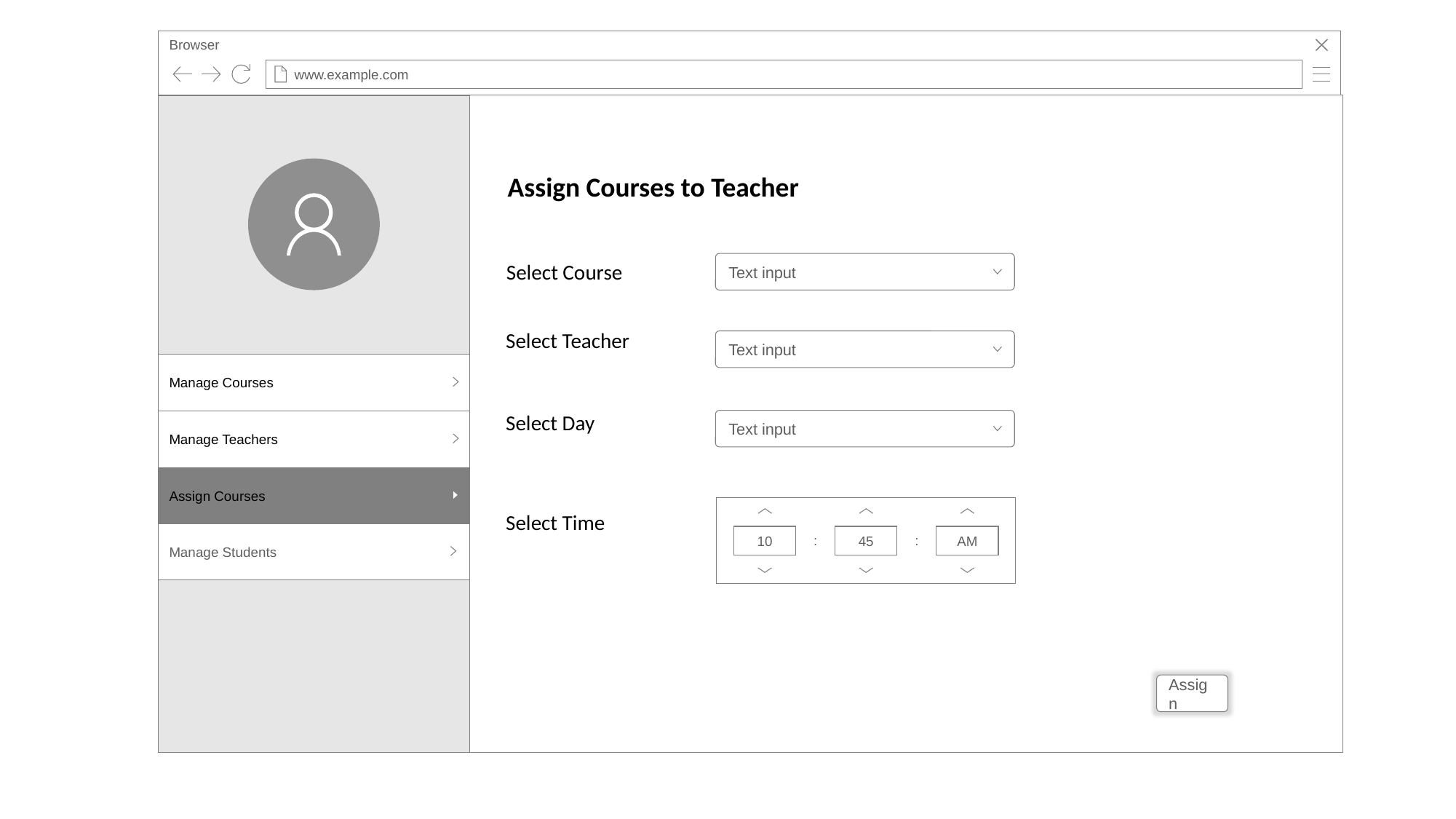

Browser

www.example.com

Assign Courses to Teacher
Select Course
Text input

Select Teacher
Text input

Manage Courses

Manage Teachers

Assign Courses

Manage Students

Select Day
Text input

10
45
AM
:
:

Select Time
Assign